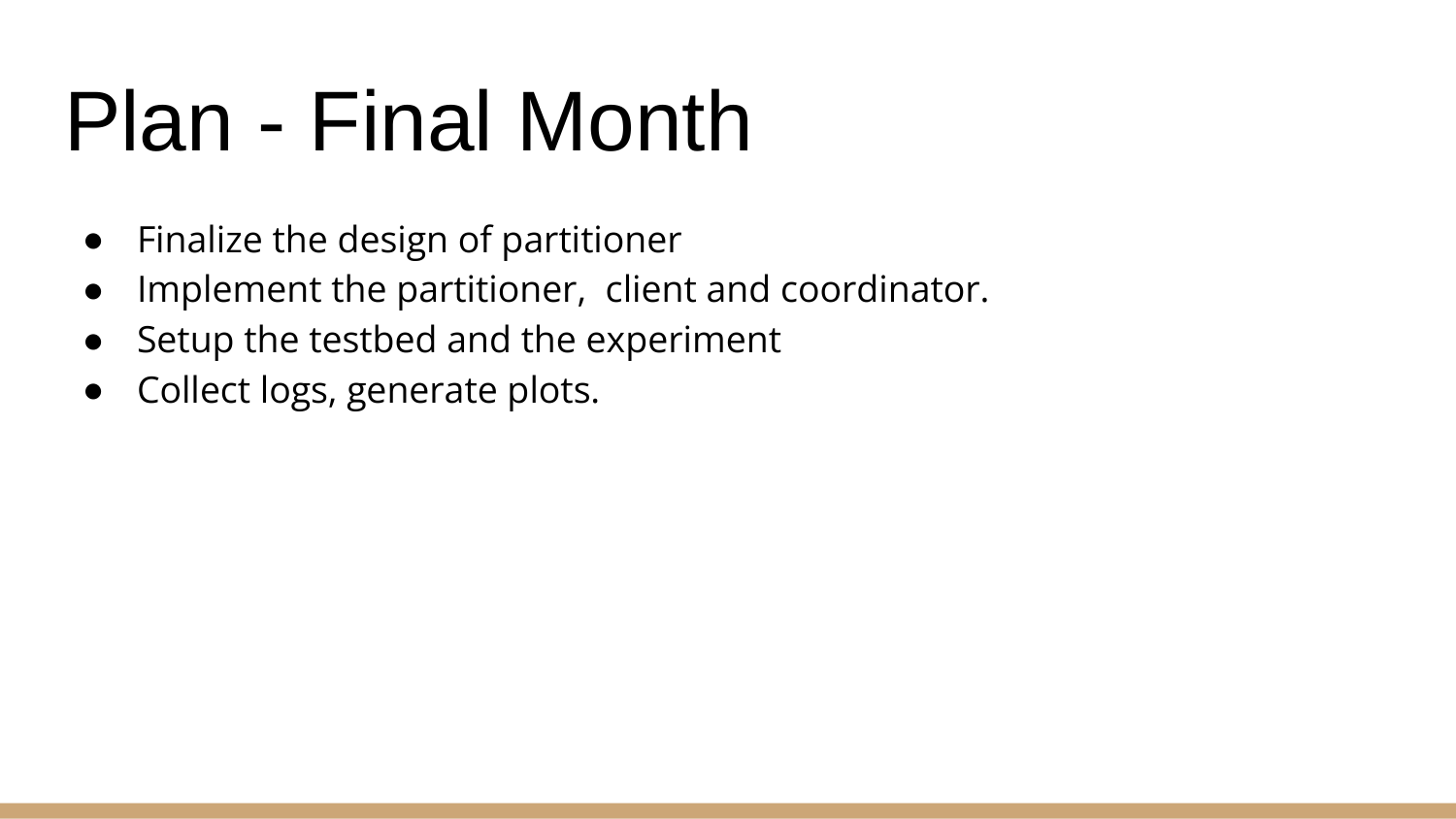

# Plan - Final Month
Finalize the design of partitioner
Implement the partitioner,  client and coordinator.
Setup the testbed and the experiment
Collect logs, generate plots.